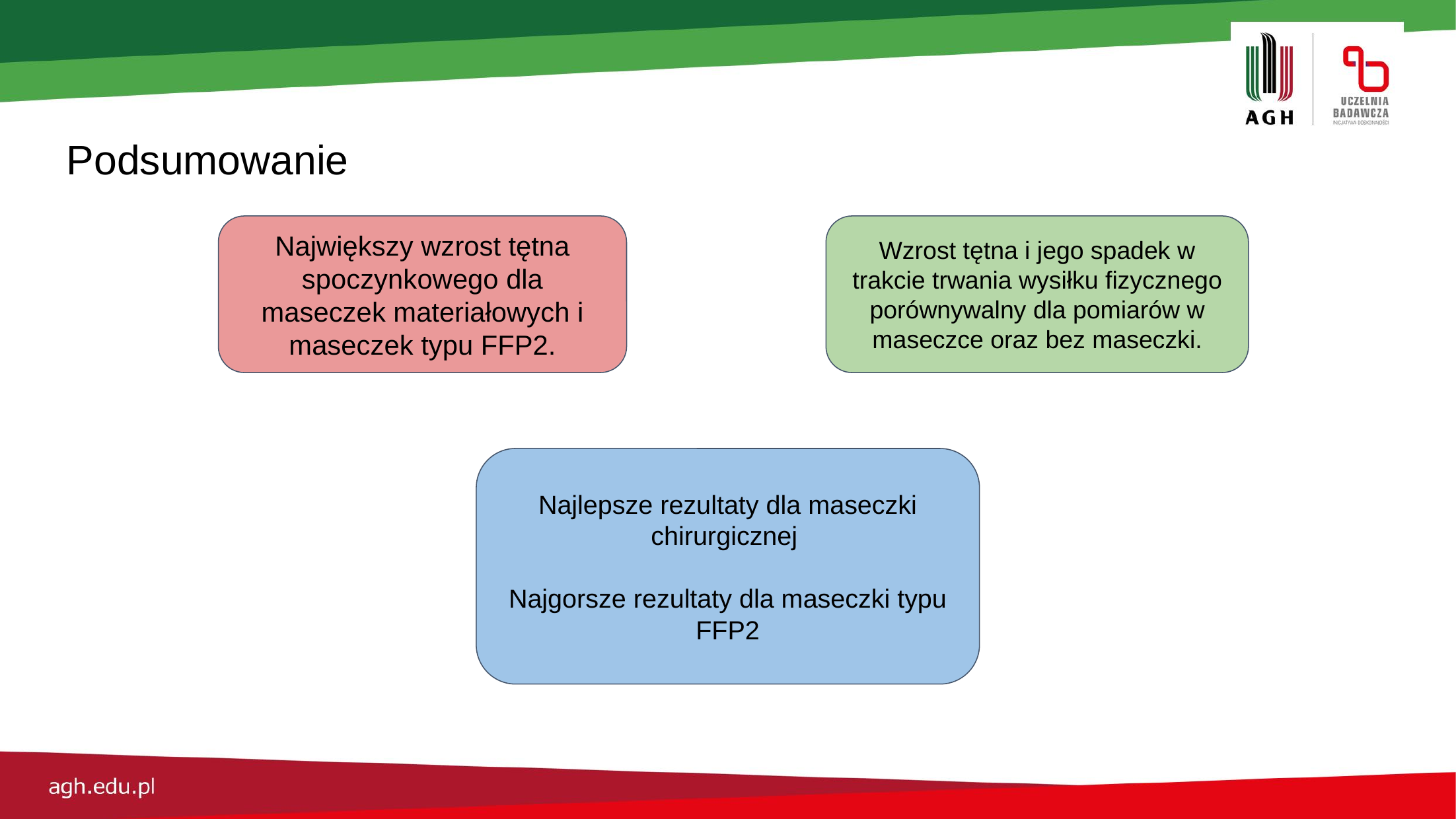

Podsumowanie
Największy wzrost tętna spoczynkowego dla maseczek materiałowych i maseczek typu FFP2.
Wzrost tętna i jego spadek w trakcie trwania wysiłku fizycznego porównywalny dla pomiarów w maseczce oraz bez maseczki.
Najlepsze rezultaty dla maseczki chirurgicznej

Najgorsze rezultaty dla maseczki typu FFP2